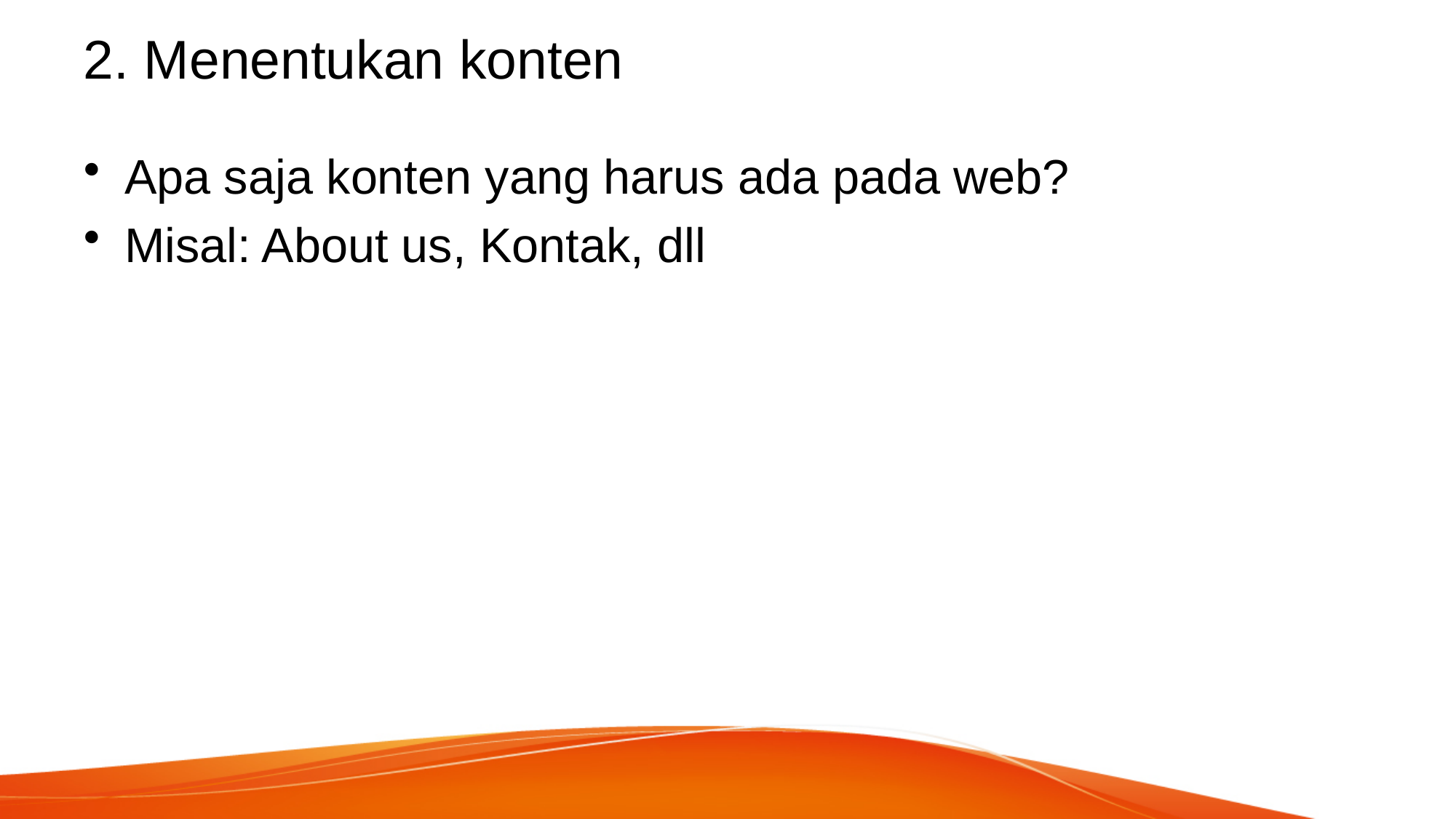

# 2. Menentukan konten
Apa saja konten yang harus ada pada web?
Misal: About us, Kontak, dll